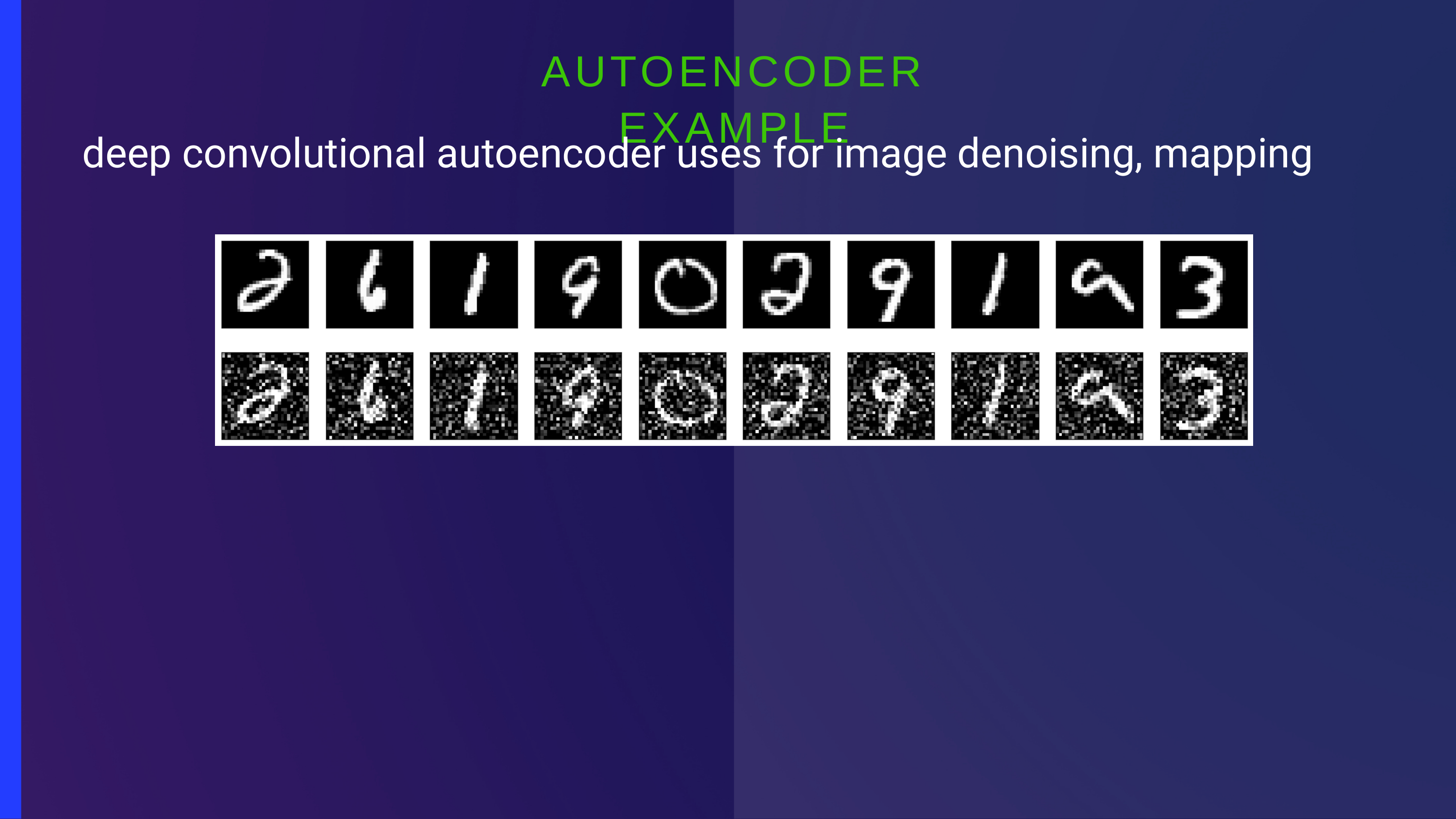

AUTOENCODER EXAMPLE
deep convolutional autoencoder uses for image denoising, mapping